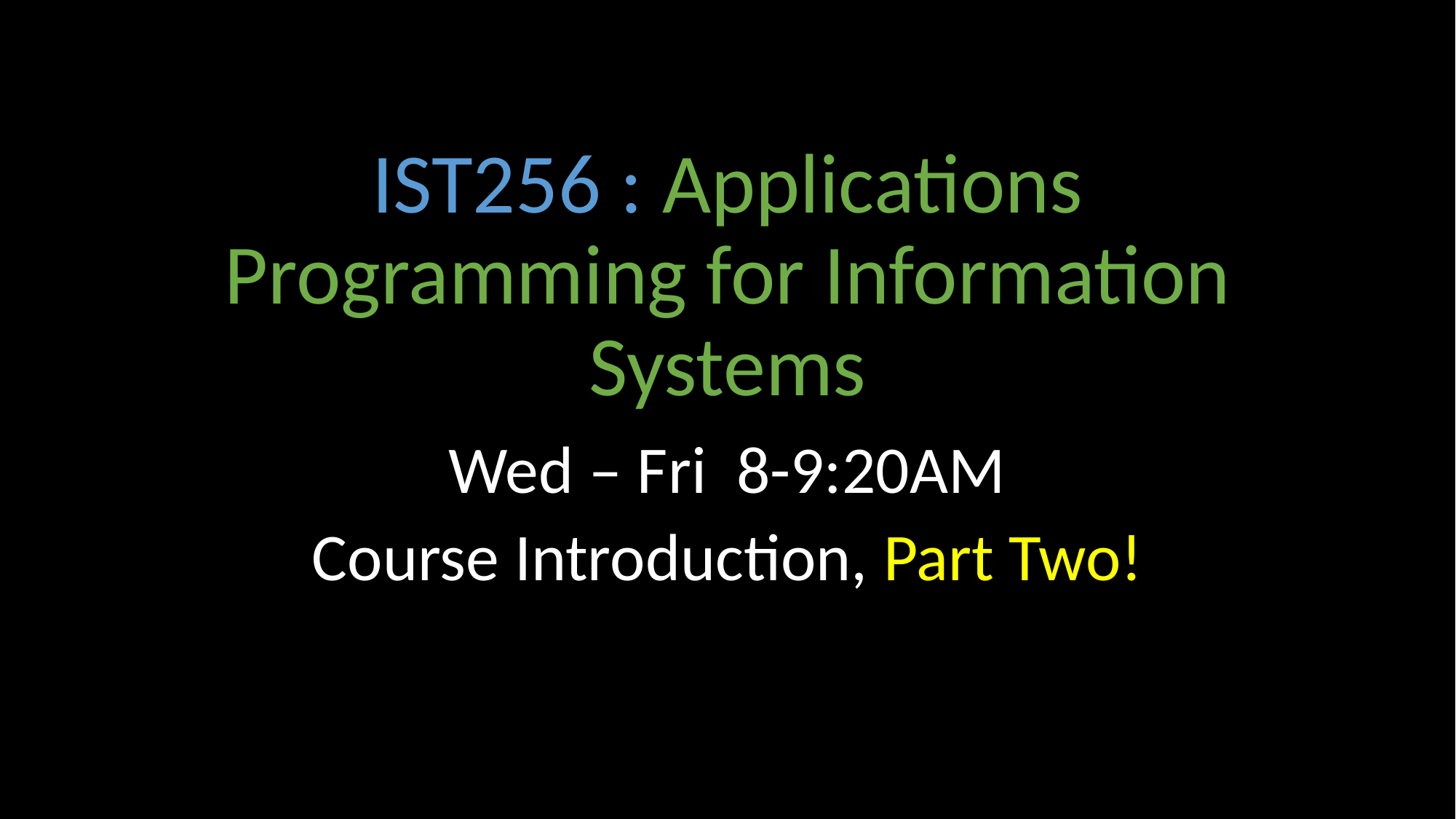

# IST256 : Applications Programming for Information Systems
Wed – Fri  8-9:20AM
Course Introduction, Part Two!